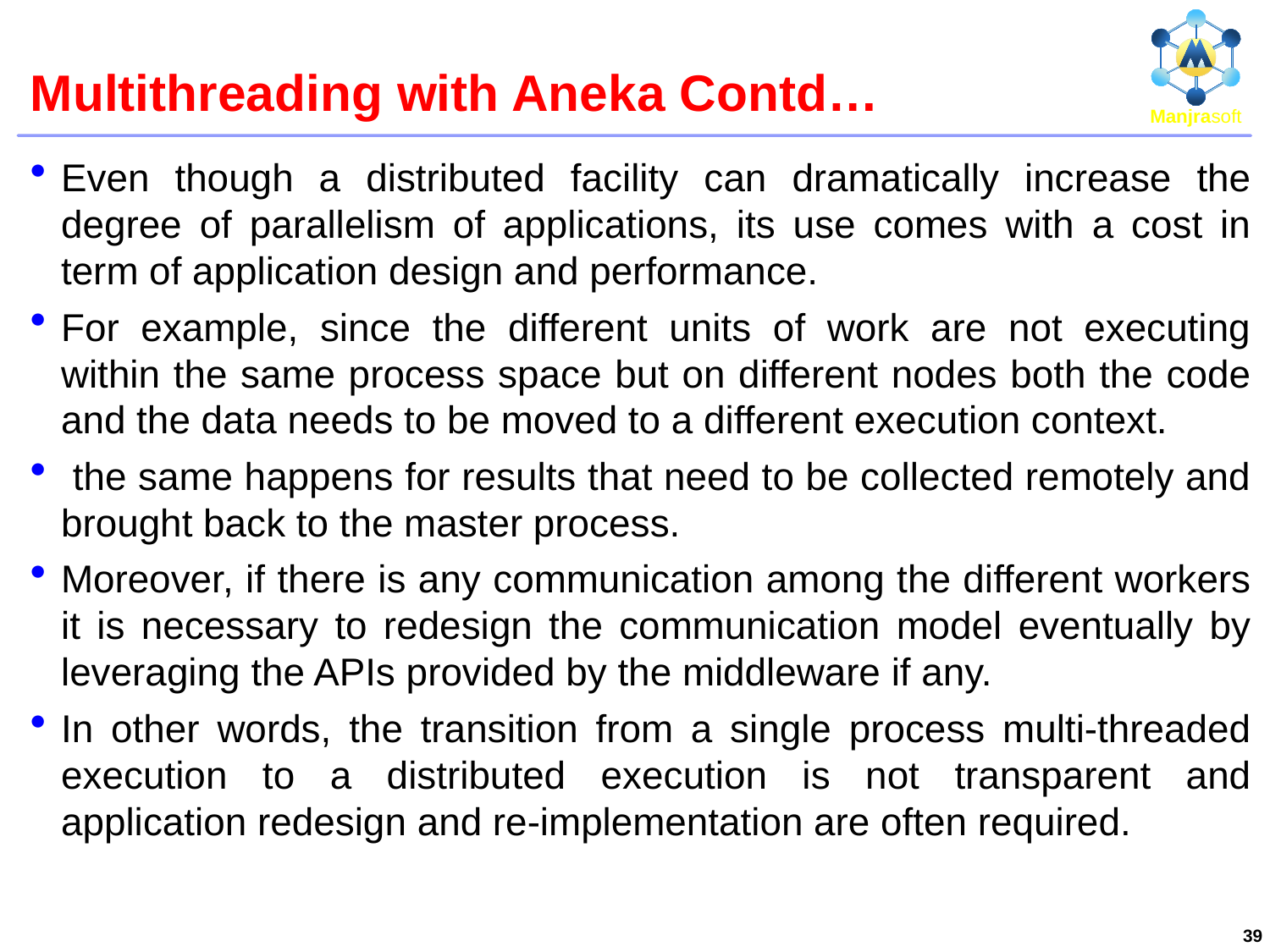

# Multithreading with Aneka Contd…
Even though a distributed facility can dramatically increase the degree of parallelism of applications, its use comes with a cost in term of application design and performance.
For example, since the different units of work are not executing within the same process space but on different nodes both the code and the data needs to be moved to a different execution context.
 the same happens for results that need to be collected remotely and brought back to the master process.
Moreover, if there is any communication among the different workers it is necessary to redesign the communication model eventually by leveraging the APIs provided by the middleware if any.
In other words, the transition from a single process multi-threaded execution to a distributed execution is not transparent and application redesign and re-implementation are often required.
39